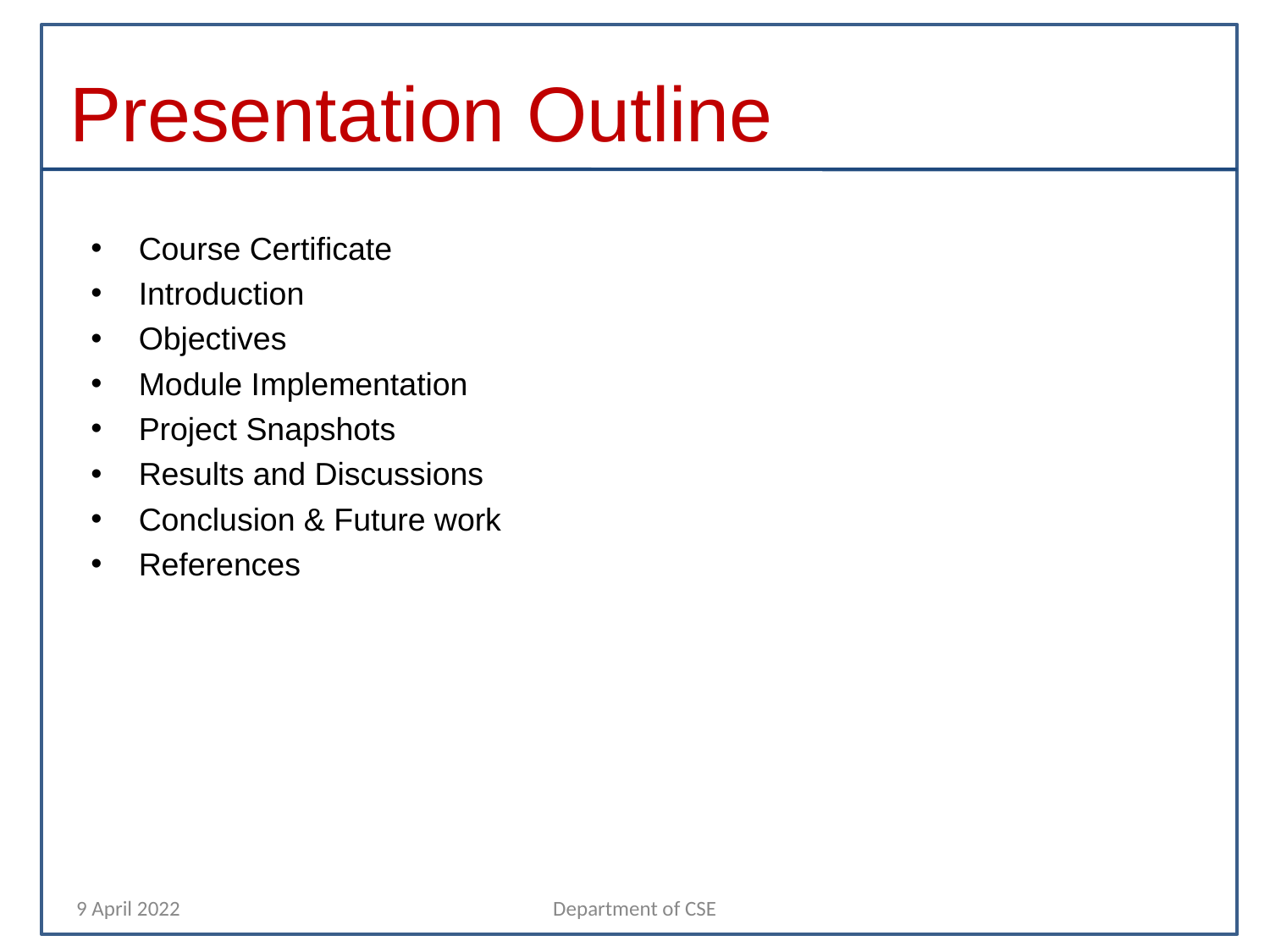

# Presentation Outline
Course Certificate
Introduction
Objectives
Module Implementation
Project Snapshots
Results and Discussions
Conclusion & Future work
References
9 April 2022
Department of CSE
2